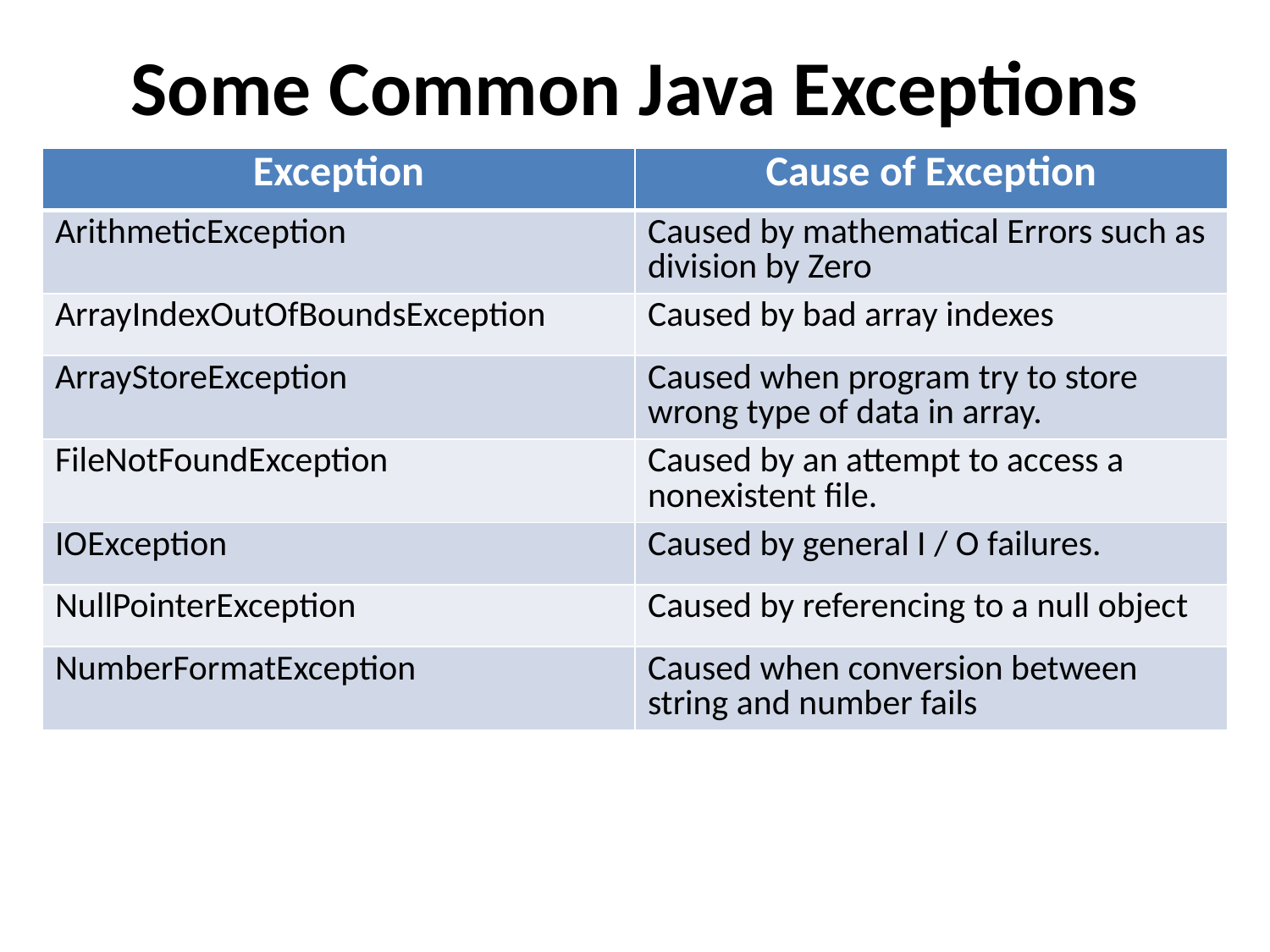

# Some Common Java Exceptions
| Exception | Cause of Exception |
| --- | --- |
| ArithmeticException | Caused by mathematical Errors such as division by Zero |
| ArrayIndexOutOfBoundsException | Caused by bad array indexes |
| ArrayStoreException | Caused when program try to store wrong type of data in array. |
| FileNotFoundException | Caused by an attempt to access a nonexistent file. |
| IOException | Caused by general I / O failures. |
| NullPointerException | Caused by referencing to a null object |
| NumberFormatException | Caused when conversion between string and number fails |